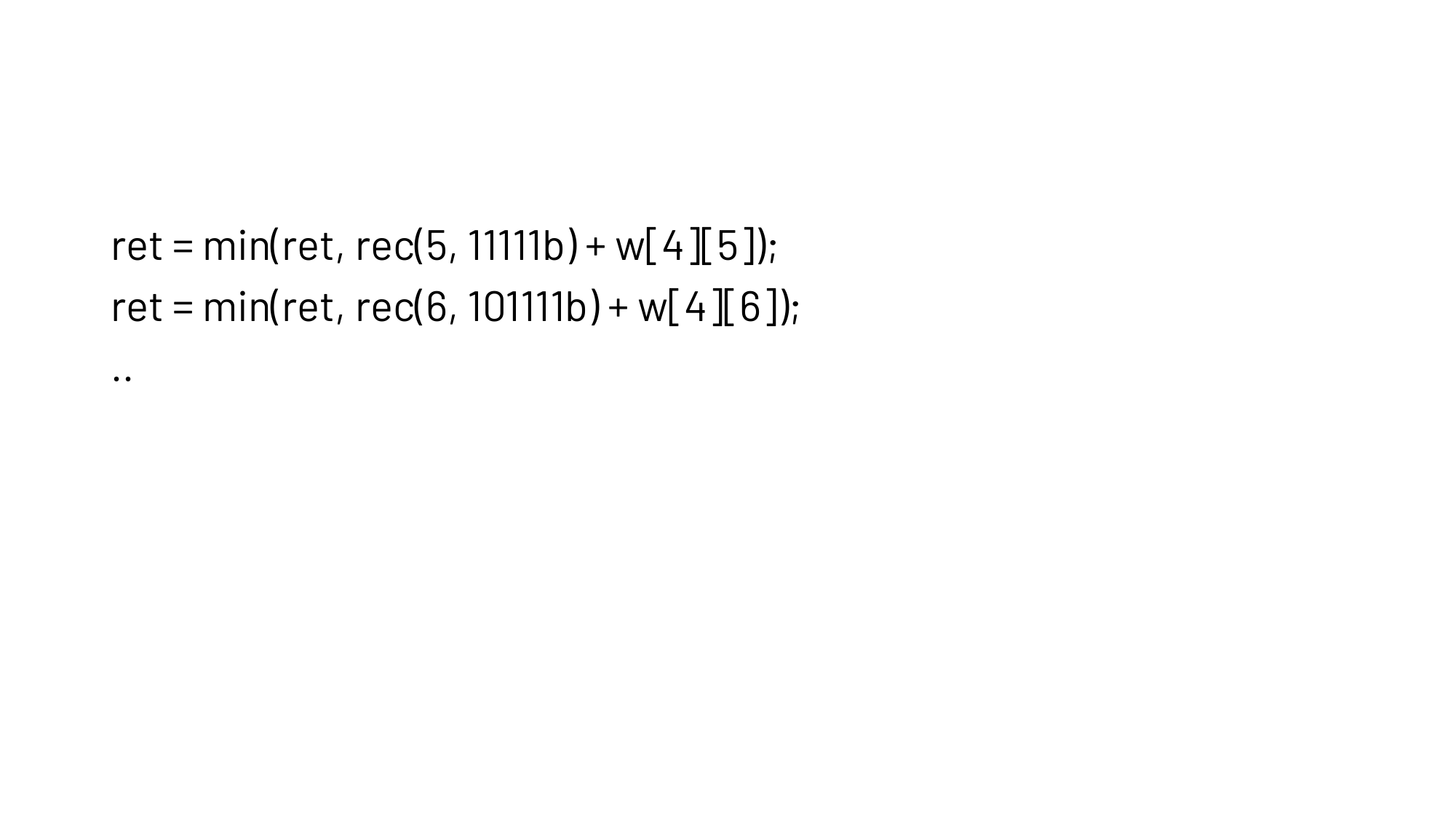

#
ret = min(ret, rec(5, 11111b) + w[4][5]);
ret = min(ret, rec(6, 101111b) + w[4][6]);
..